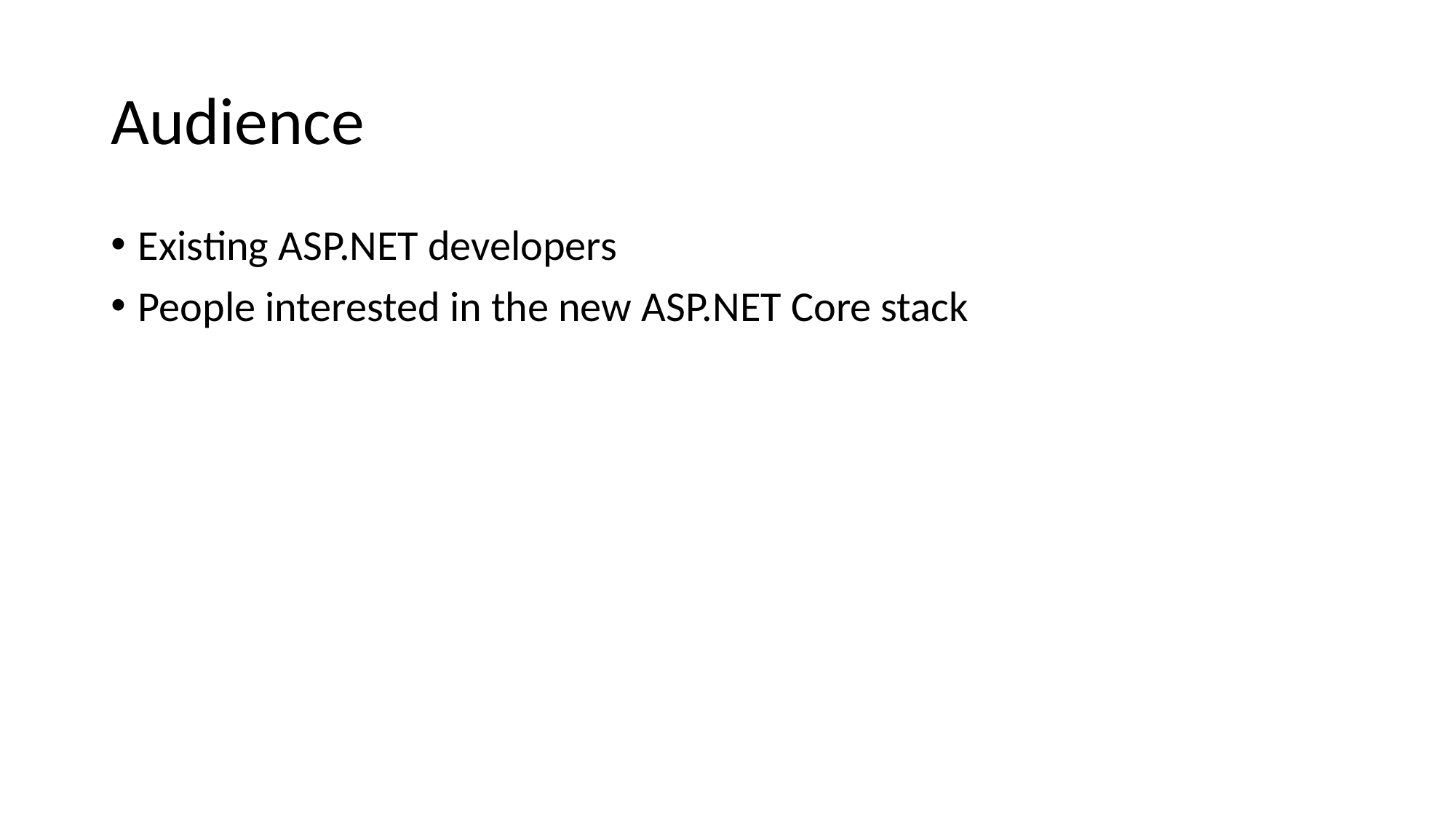

# Audience
Existing ASP.NET developers
People interested in the new ASP.NET Core stack